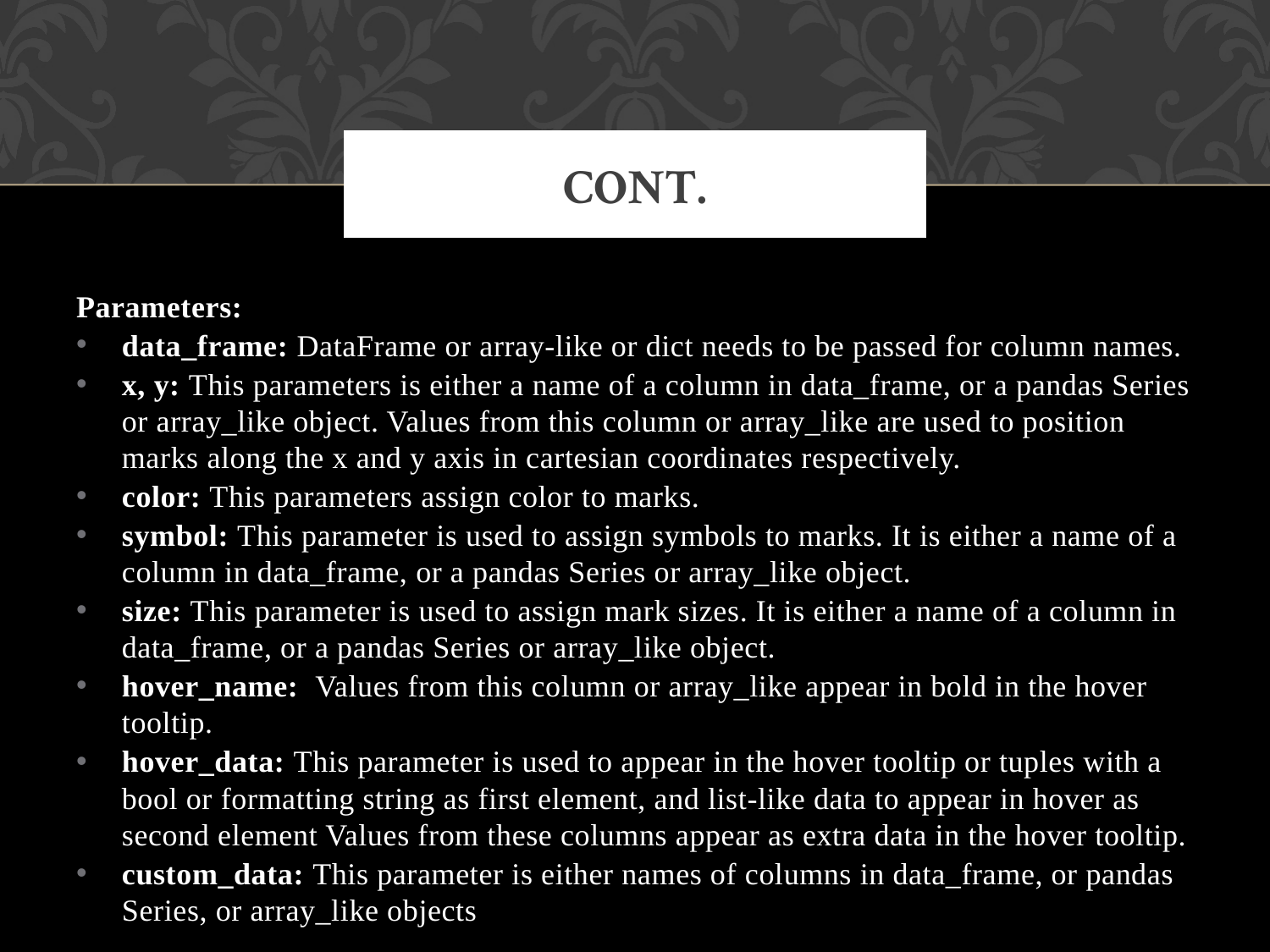

# Cont.
Parameters:
data_frame: DataFrame or array-like or dict needs to be passed for column names.
x, y: This parameters is either a name of a column in data_frame, or a pandas Series or array_like object. Values from this column or array_like are used to position marks along the x and y axis in cartesian coordinates respectively.
color: This parameters assign color to marks.
symbol: This parameter is used to assign symbols to marks. It is either a name of a column in data_frame, or a pandas Series or array_like object.
size: This parameter is used to assign mark sizes. It is either a name of a column in data_frame, or a pandas Series or array_like object.
hover_name:  Values from this column or array_like appear in bold in the hover tooltip.
hover_data: This parameter is used to appear in the hover tooltip or tuples with a bool or formatting string as first element, and list-like data to appear in hover as second element Values from these columns appear as extra data in the hover tooltip.
custom_data: This parameter is either names of columns in data_frame, or pandas Series, or array_like objects